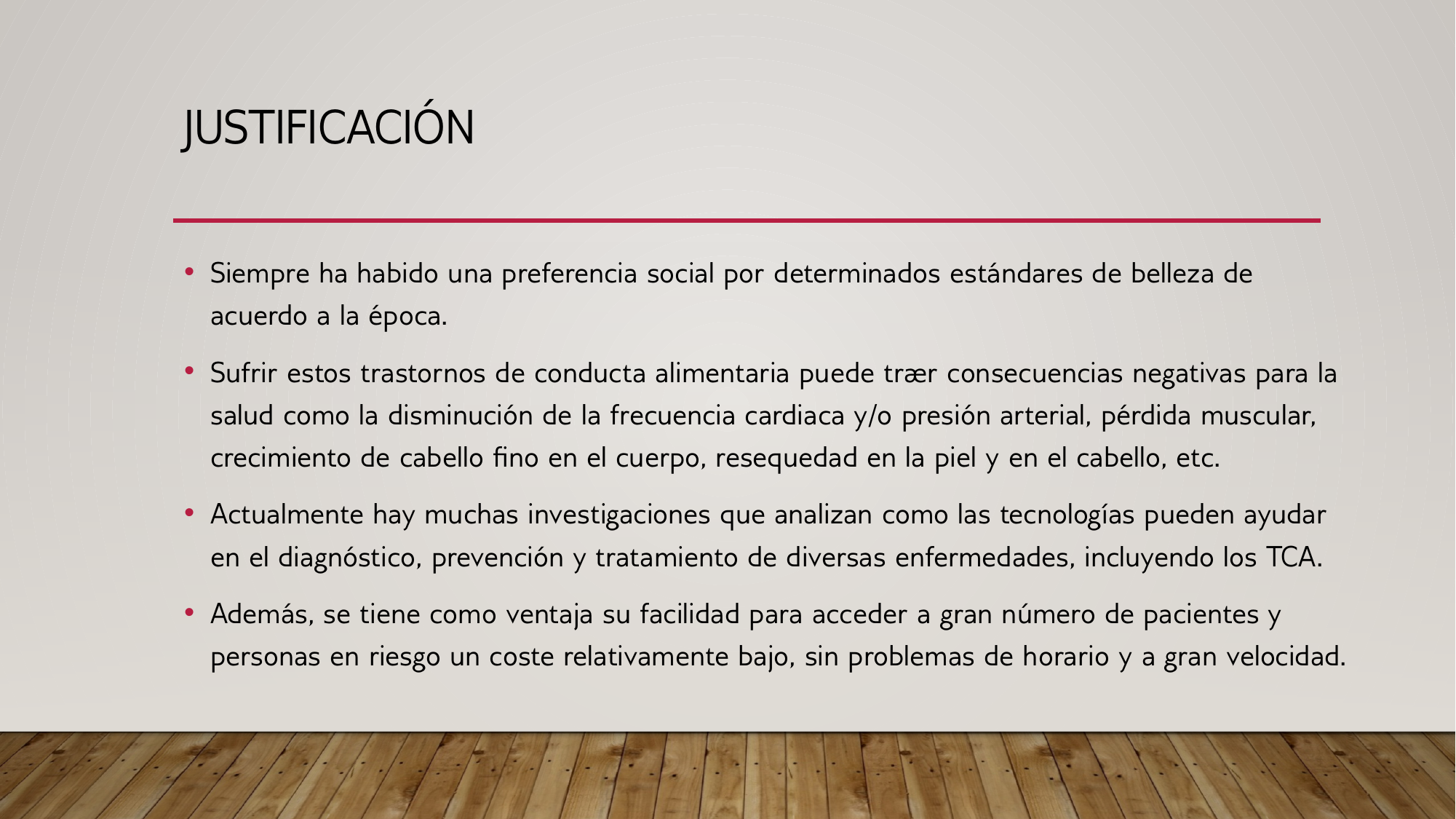

# JUSTIFICACIÓN
Siempre ha habido una preferencia social por determinados estándares de belleza de acuerdo a la época.
Sufrir estos trastornos de conducta alimentaria puede traer consecuencias negativas para la salud como la disminución de la frecuencia cardiaca y/o presión arterial, pérdida muscular, crecimiento de cabello fino en el cuerpo, resequedad en la piel y en el cabello, etc.
Actualmente hay muchas investigaciones que analizan como las tecnologías pueden ayudar en el diagnóstico, prevención y tratamiento de diversas enfermedades, incluyendo los TCA.
Además, se tiene como ventaja su facilidad para acceder a gran número de pacientes y personas en riesgo un coste relativamente bajo, sin problemas de horario y a gran velocidad.